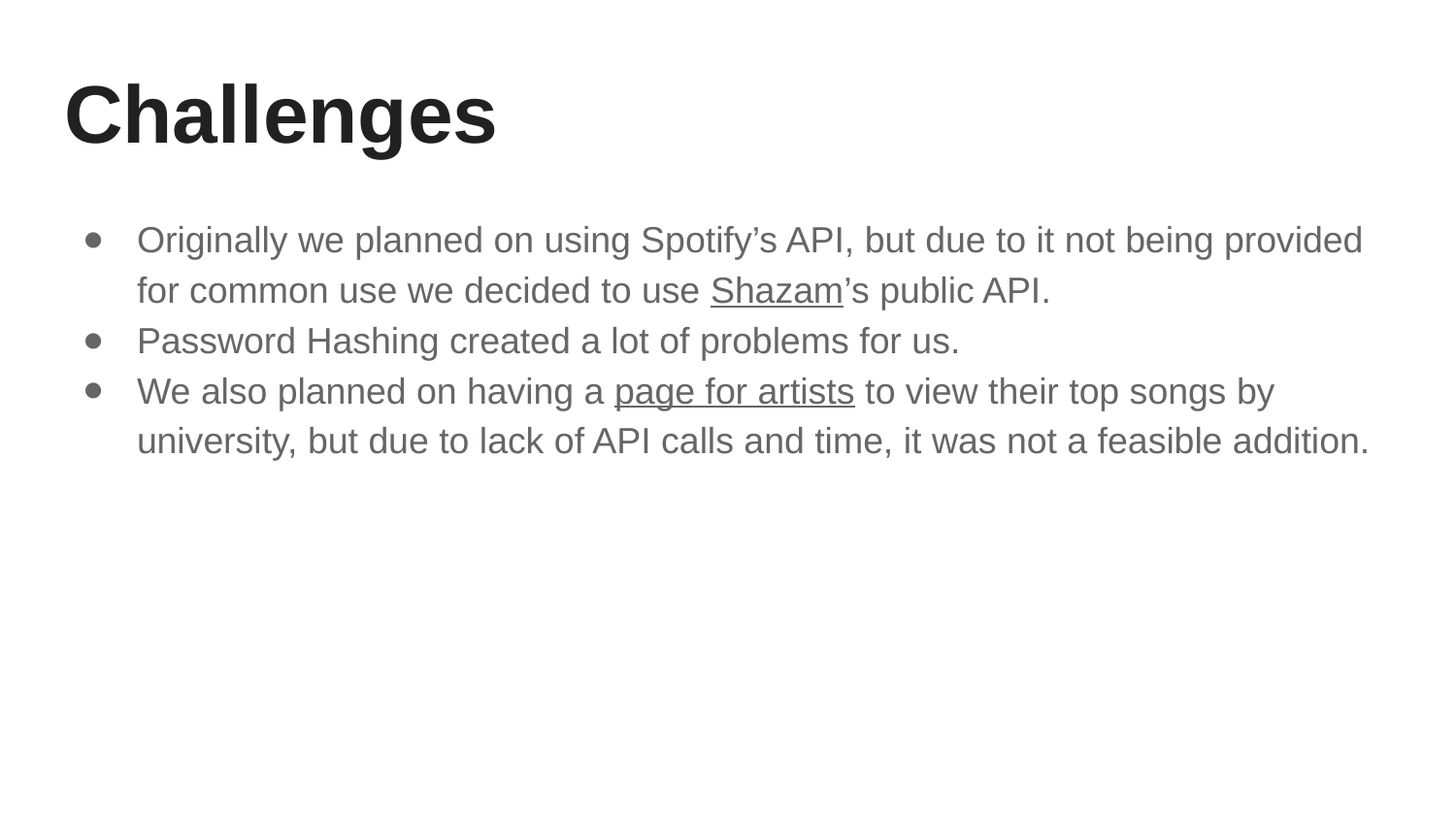

# Challenges
Originally we planned on using Spotify’s API, but due to it not being provided for common use we decided to use Shazam’s public API.
Password Hashing created a lot of problems for us.
We also planned on having a page for artists to view their top songs by university, but due to lack of API calls and time, it was not a feasible addition.